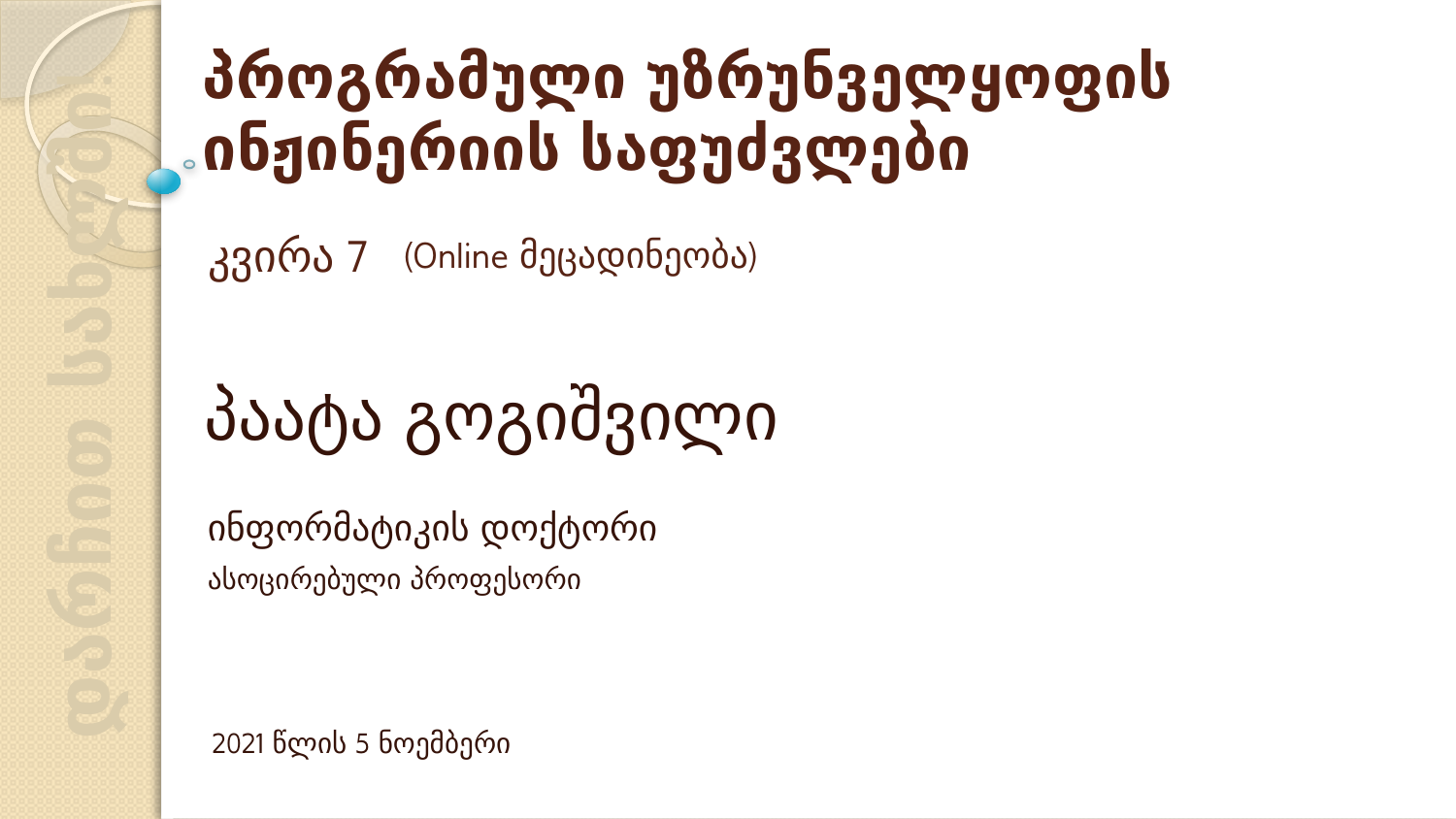

# პროგრამული უზრუნველყოფის ინჟინერიის საფუძვლები
 (Online მეცადინეობა)
კვირა 7
დარჩით სახლში!
პაატა გოგიშვილი
ინფორმატიკის დოქტორი
ასოცირებული პროფესორი
2021 წლის 5 ნოემბერი